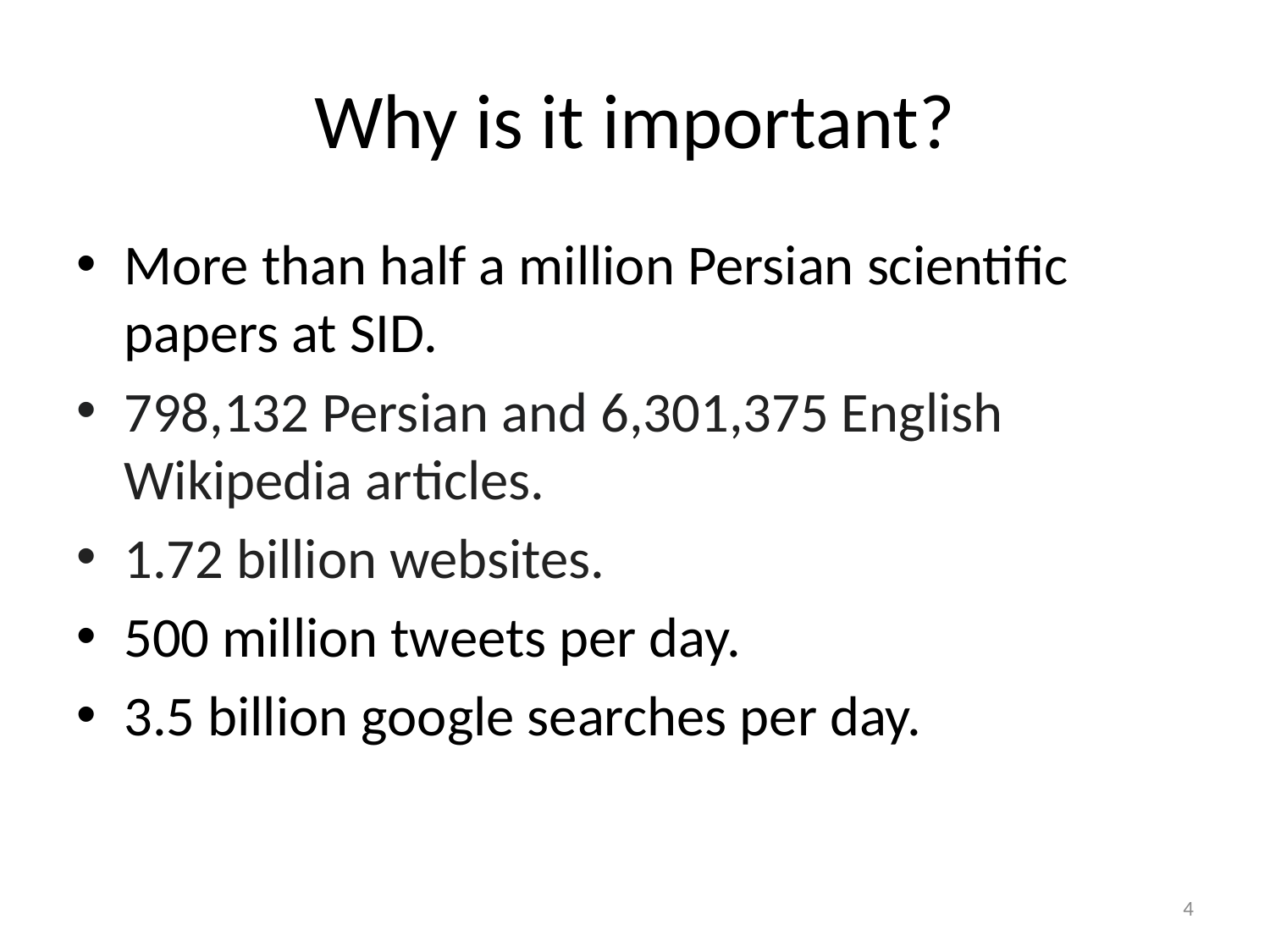

# Why is it important?
More than half a million Persian scientific papers at SID.
798,132 Persian and 6,301,375 English Wikipedia articles.
1.72 billion websites.
500 million tweets per day.
3.5 billion google searches per day.

4